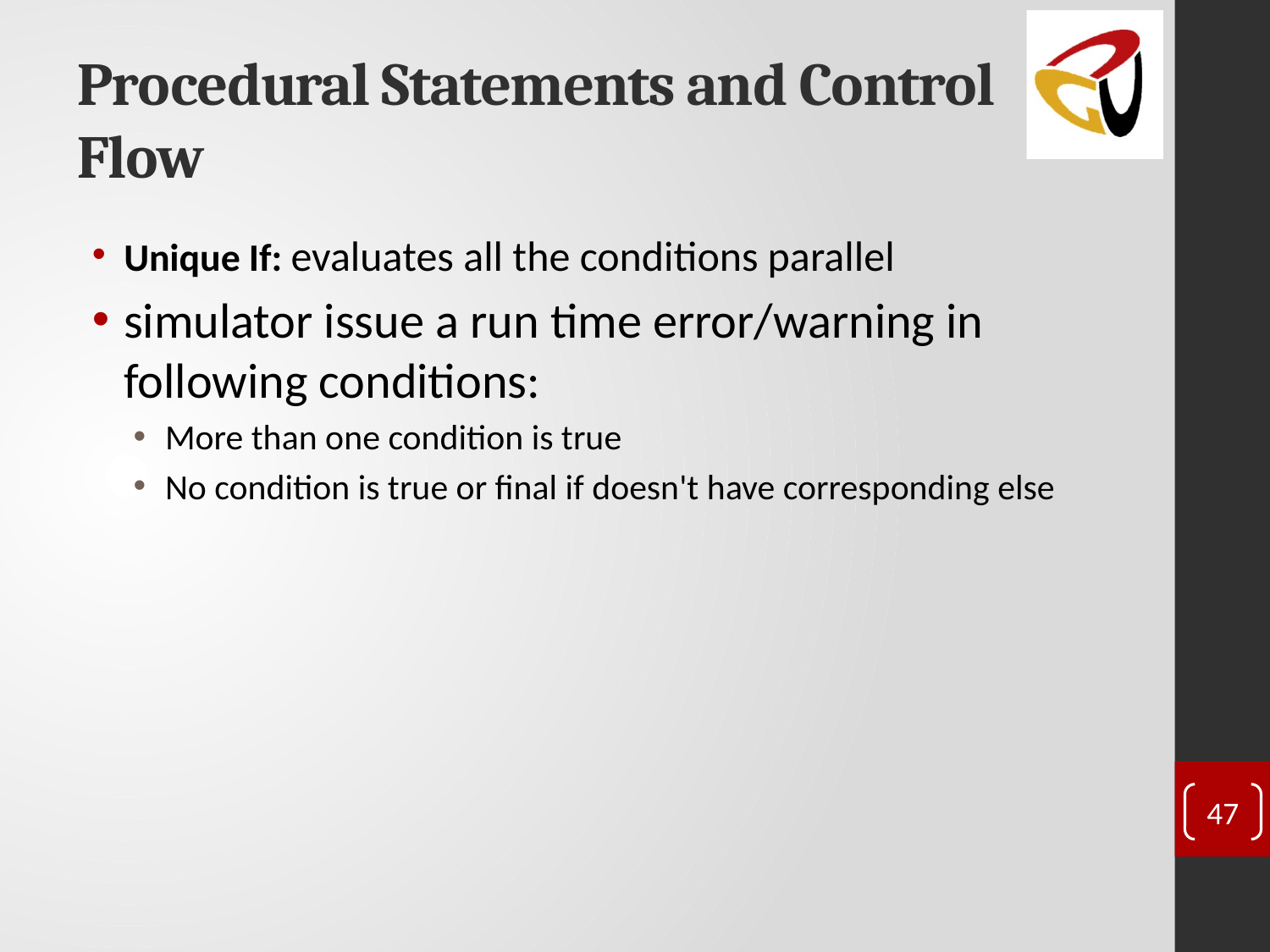

# Procedural Statements and Control Flow
Unique If: evaluates all the conditions parallel
simulator issue a run time error/warning in following conditions:
More than one condition is true
No condition is true or final if doesn't have corresponding else

47